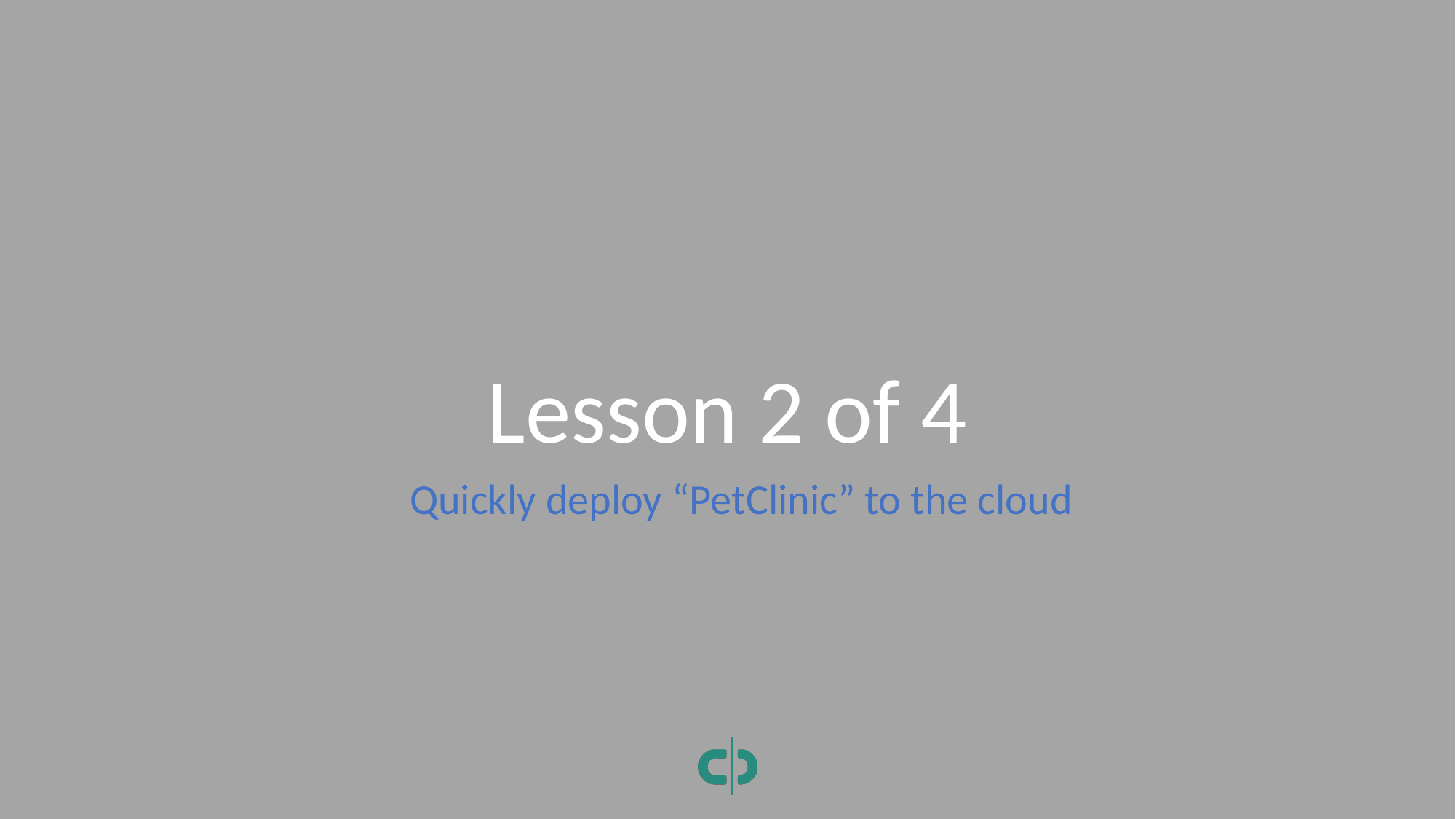

# Lesson 2 of 4
Quickly deploy “PetClinic” to the cloud